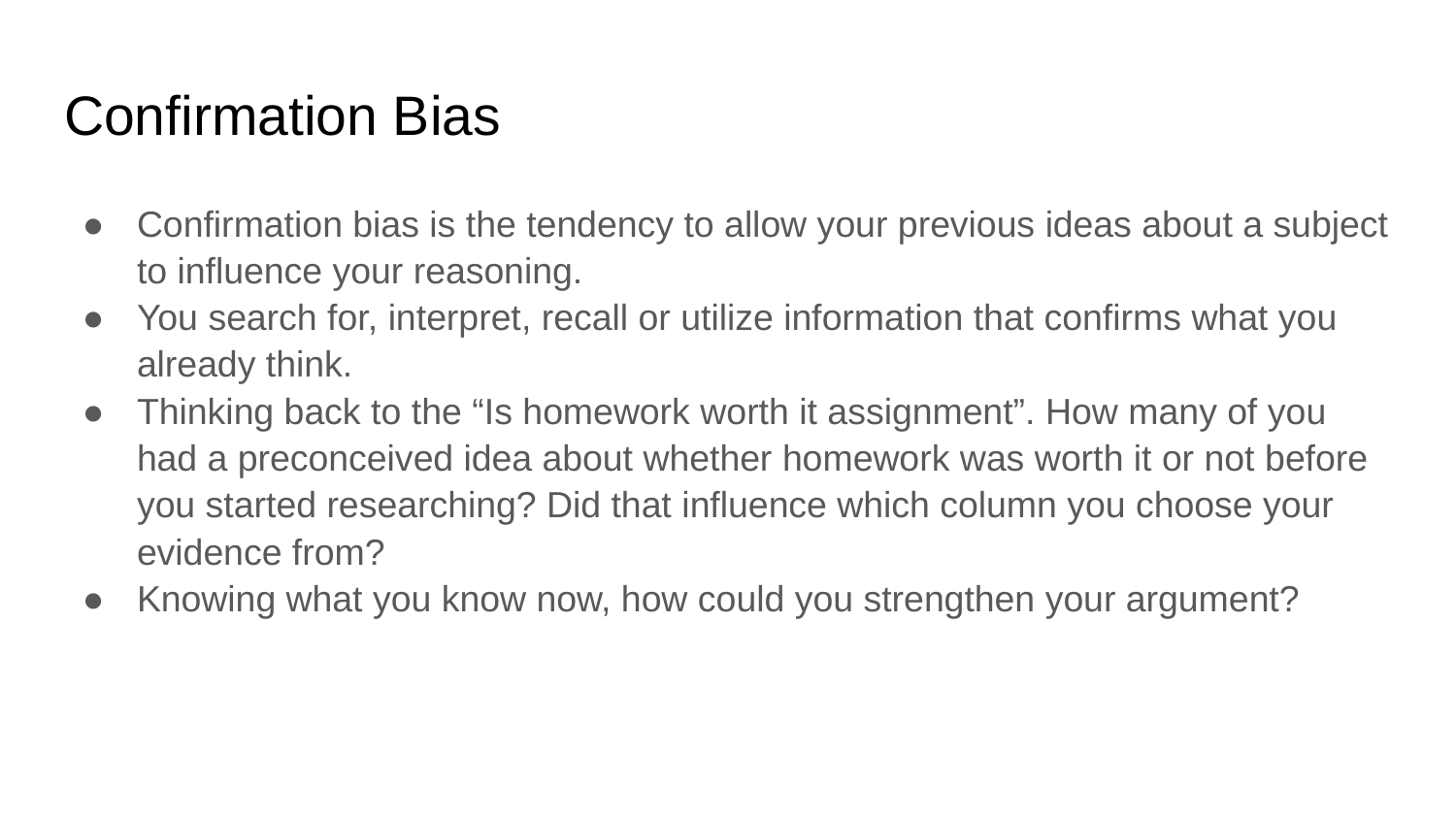

# Confirmation Bias
Confirmation bias is the tendency to allow your previous ideas about a subject to influence your reasoning.
You search for, interpret, recall or utilize information that confirms what you already think.
Thinking back to the “Is homework worth it assignment”. How many of you had a preconceived idea about whether homework was worth it or not before you started researching? Did that influence which column you choose your evidence from?
Knowing what you know now, how could you strengthen your argument?